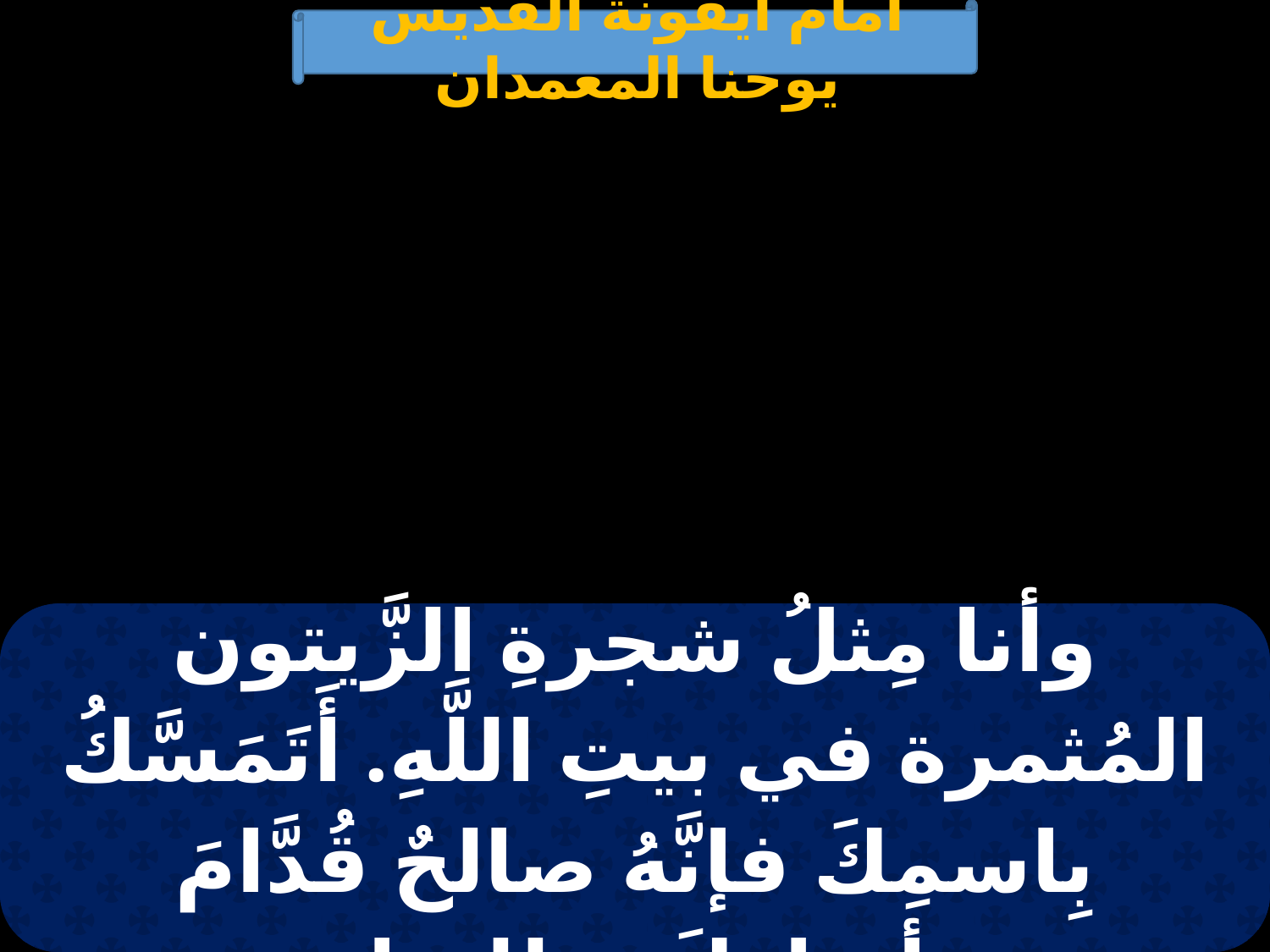

أمام أيقونة القديس يوحنا المعمدان
| وأنا مِثلُ شجرةِ الزَّيتون المُثمرة في بيتِ اللَّهِ. أَتَمَسَّكُ بِاسمِكَ فإنَّهُ صالحٌ قُدَّامَ أبرارِكَ. هللويا. |
| --- |